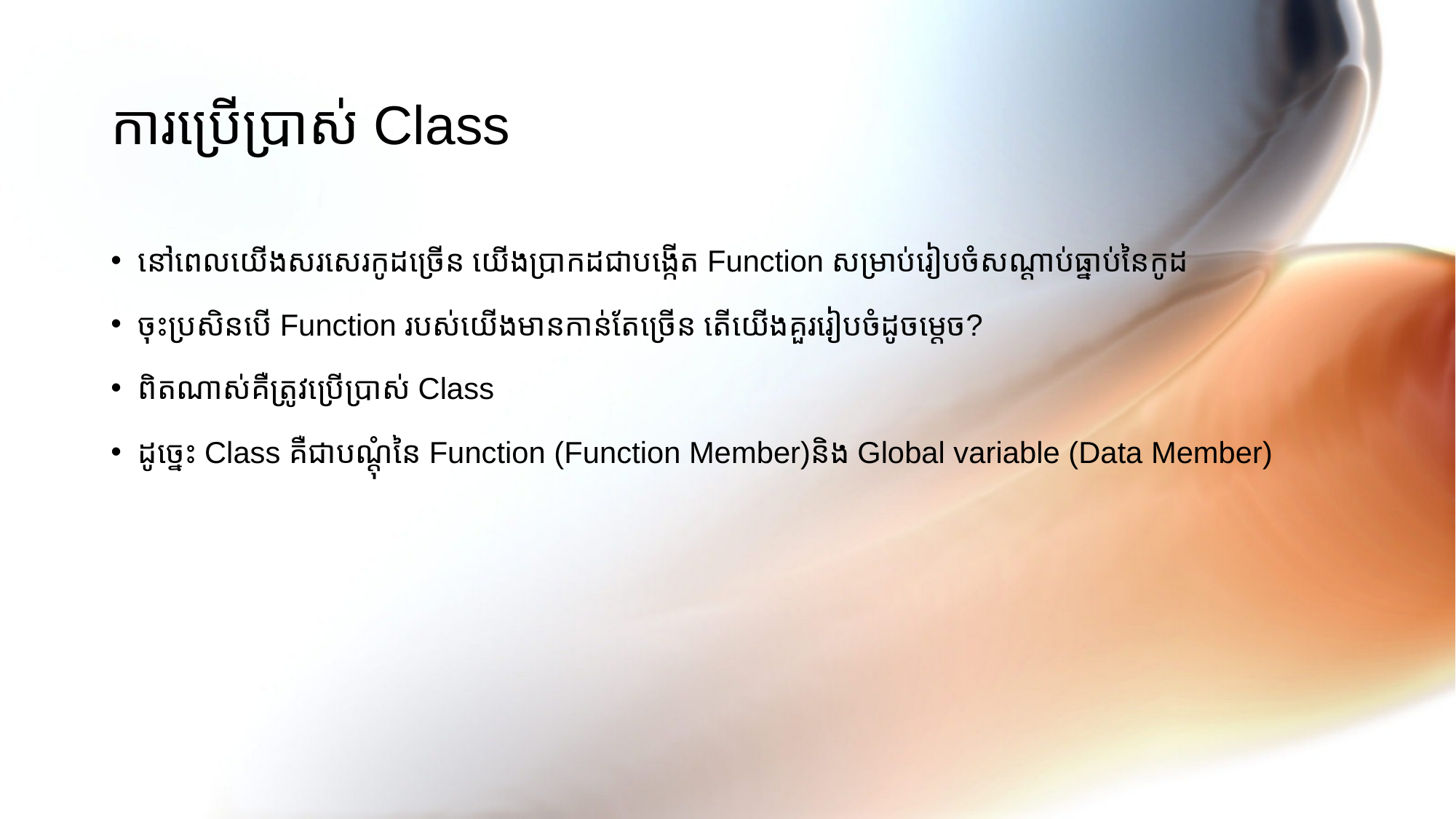

# ការប្រើប្រាស់ Class
នៅពេលយើងសរសេរកូដច្រើន យើងប្រាកដជាបង្កើត Function សម្រាប់រៀបចំសណ្ដាប់ធ្នាប់នៃកូដ
ចុះប្រសិនបើ Function របស់យើងមានកាន់តែច្រើន តើយើងគួររៀបចំដូចម្ដេច?
ពិតណាស់គឺត្រូវប្រើប្រាស់ Class
ដូច្នេះ Class គឺជាបណ្ដុំនៃ Function (Function Member)និង Global variable (Data Member)